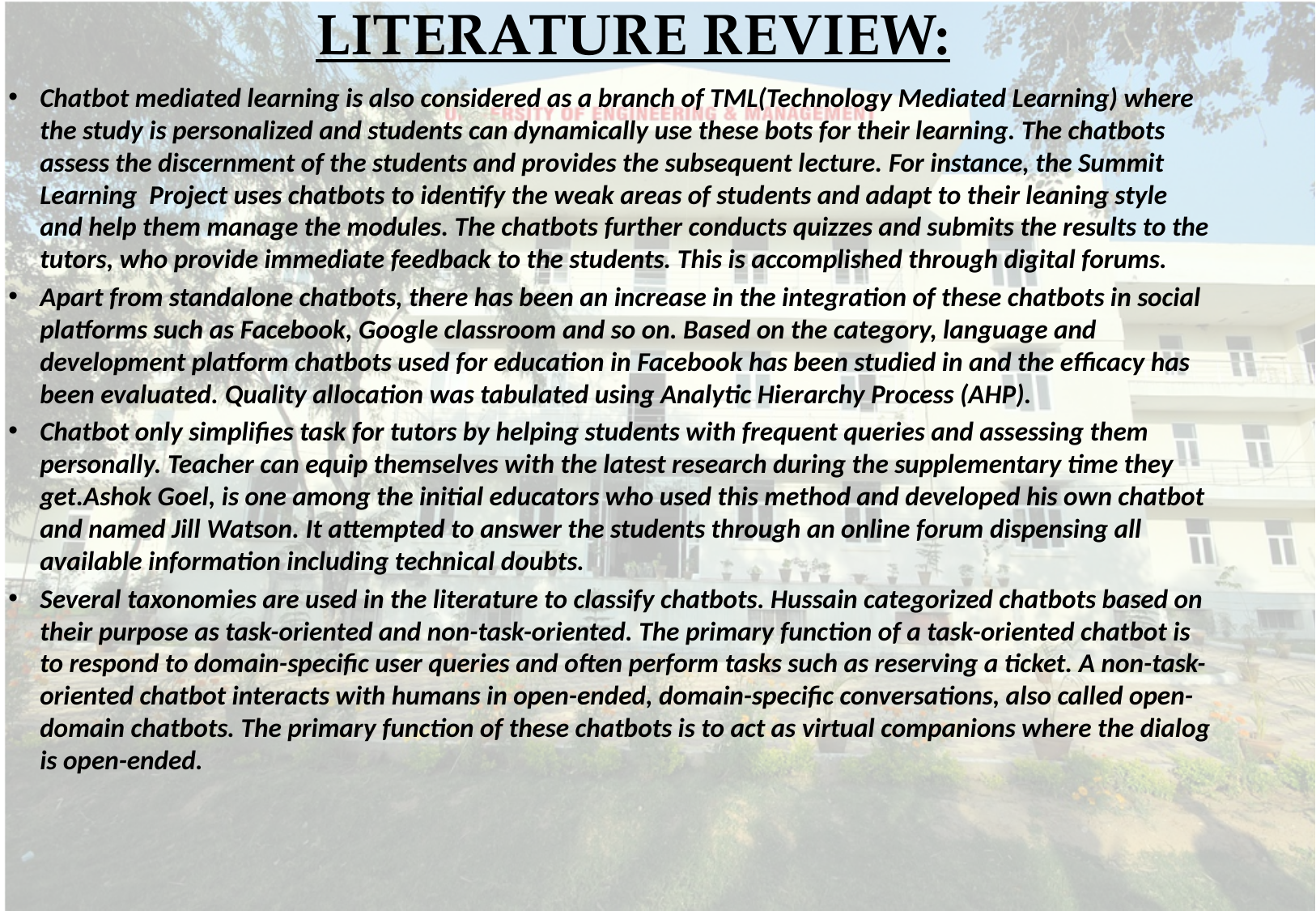

# LITERATURE REVIEW:
Chatbot mediated learning is also considered as a branch of TML(Technology Mediated Learning) where the study is personalized and students can dynamically use these bots for their learning. The chatbots assess the discernment of the students and provides the subsequent lecture. For instance, the Summit Learning  Project uses chatbots to identify the weak areas of students and adapt to their leaning style and help them manage the modules. The chatbots further conducts quizzes and submits the results to the tutors, who provide immediate feedback to the students. This is accomplished through digital forums.
Apart from standalone chatbots, there has been an increase in the integration of these chatbots in social platforms such as Facebook, Google classroom and so on. Based on the category, language and development platform chatbots used for education in Facebook has been studied in and the efficacy has been evaluated. Quality allocation was tabulated using Analytic Hierarchy Process (AHP).
Chatbot only simplifies task for tutors by helping students with frequent queries and assessing them personally. Teacher can equip themselves with the latest research during the supplementary time they get.Ashok Goel, is one among the initial educators who used this method and developed his own chatbot and named Jill Watson. It attempted to answer the students through an online forum dispensing all available information including technical doubts.
Several taxonomies are used in the literature to classify chatbots. Hussain categorized chatbots based on their purpose as task-oriented and non-task-oriented. The primary function of a task-oriented chatbot is to respond to domain-specific user queries and often perform tasks such as reserving a ticket. A non-task-oriented chatbot interacts with humans in open-ended, domain-specific conversations, also called open-domain chatbots. The primary function of these chatbots is to act as virtual companions where the dialog is open-ended.